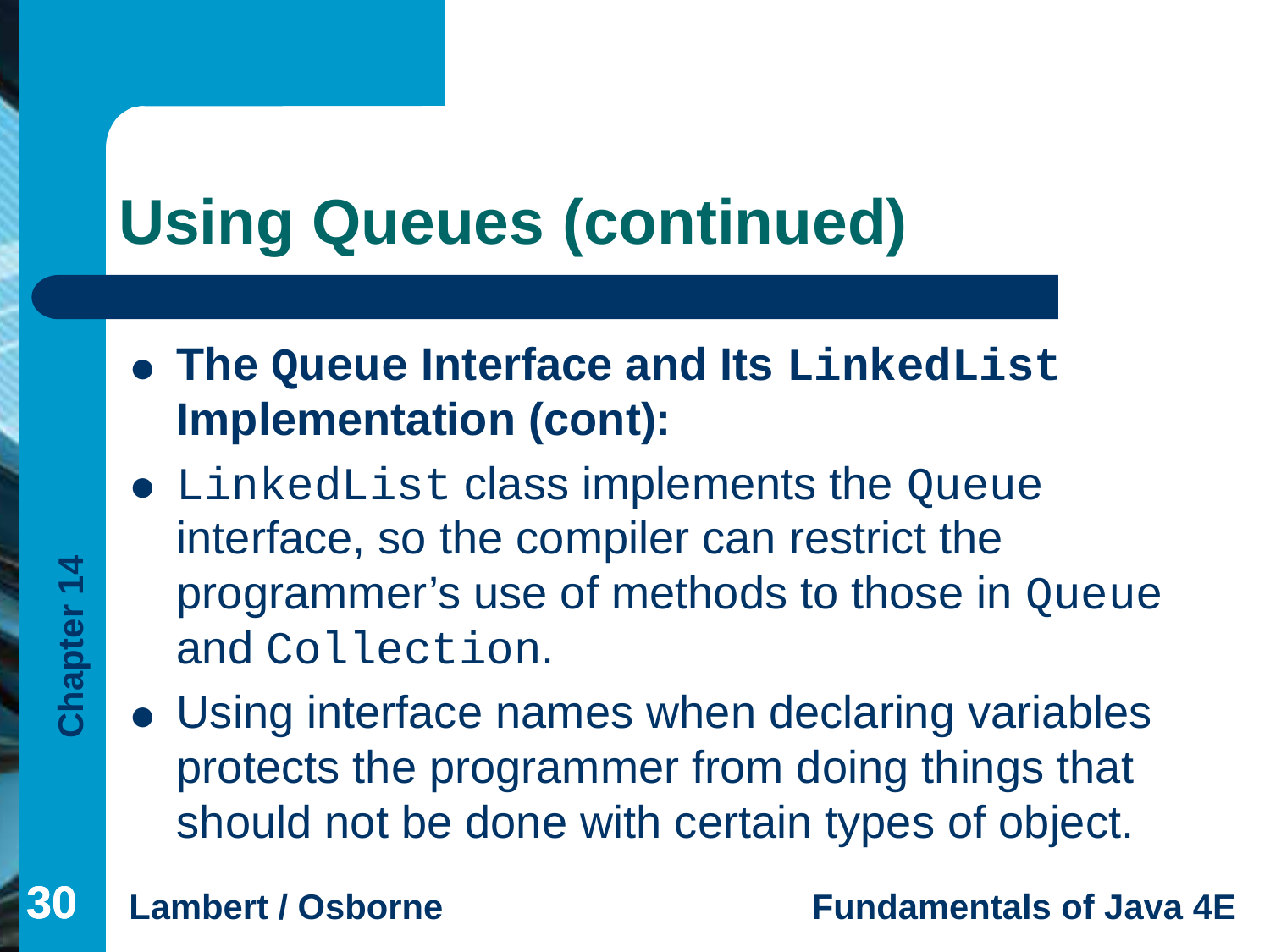

# Using Queues (continued)
The Queue Interface and Its LinkedList Implementation (cont):
LinkedList class implements the Queue interface, so the compiler can restrict the programmer’s use of methods to those in Queue and Collection.
Using interface names when declaring variables protects the programmer from doing things that should not be done with certain types of object.
30
30
30